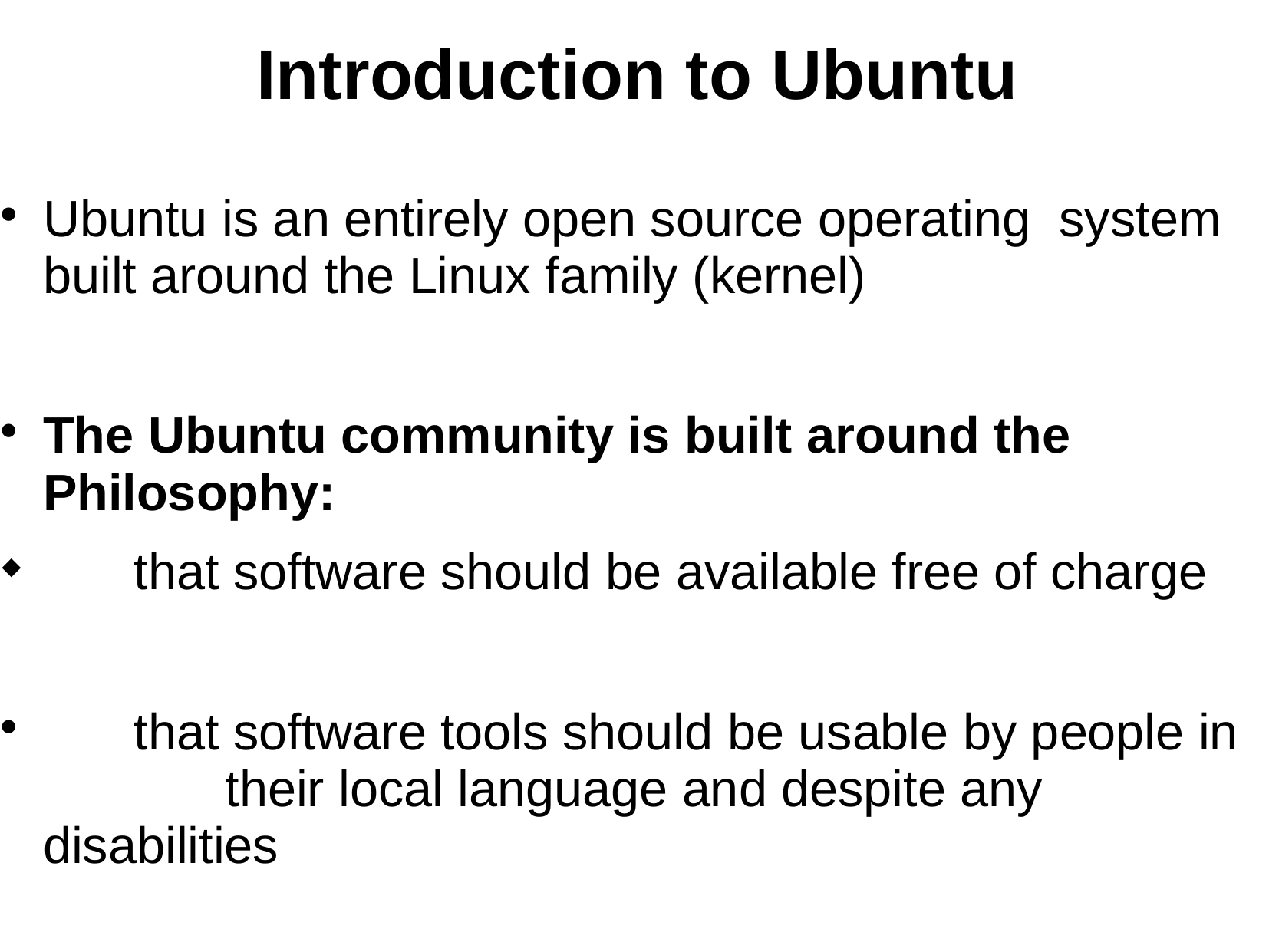

Introduction to Ubuntu
# Ubuntu is an entirely open source operating  system built around the Linux family (kernel)

The Ubuntu community is built around the Philosophy:
	that software should be available free of charge

	that software tools should be usable by people in 		their local language and despite any disabilities

	and that people should have the freedom to customize and alter their software in whatever way they see fit.